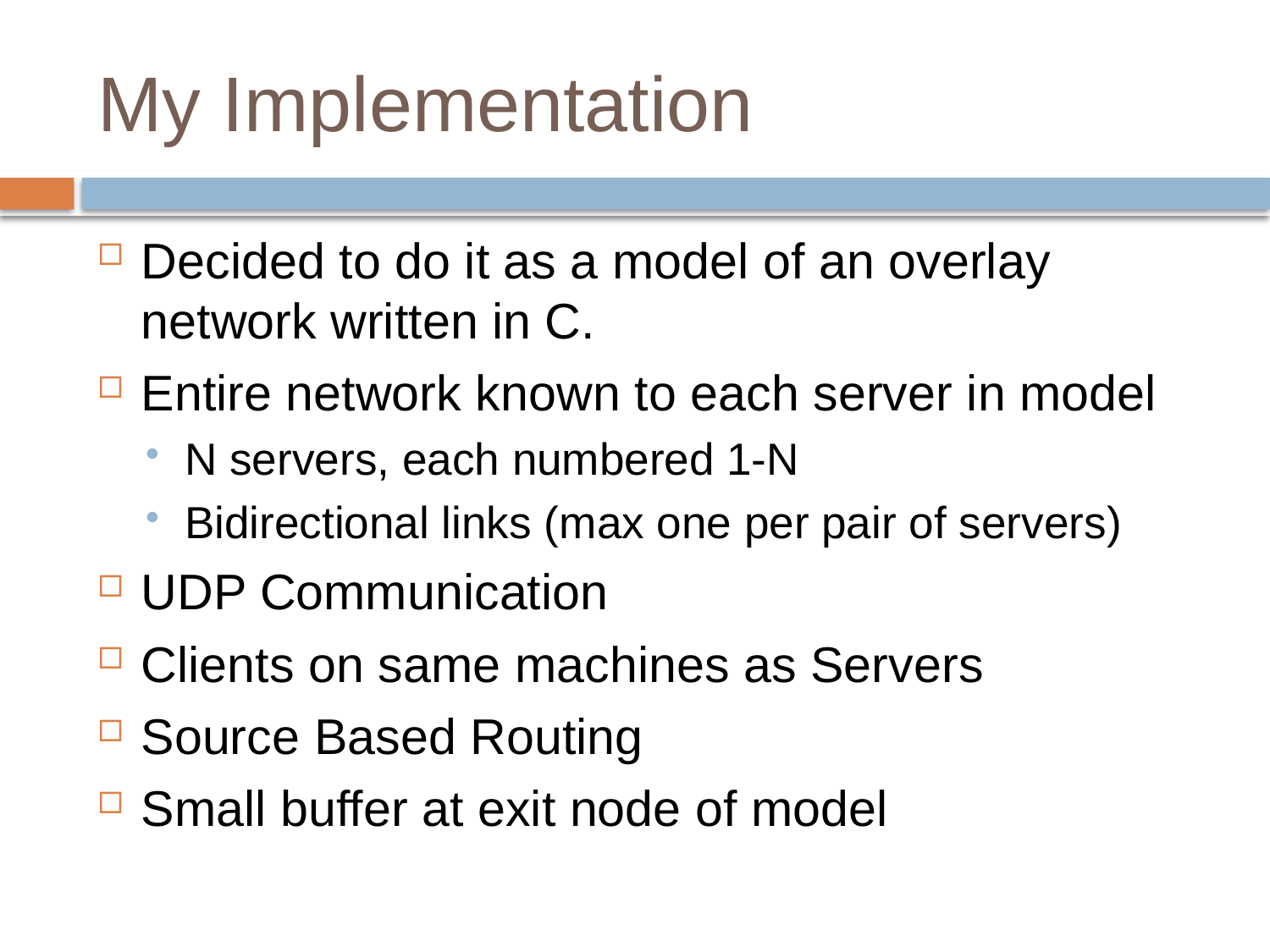

# My Implementation
Decided to do it as a model of an overlay network written in C.
Entire network known to each server in model
N servers, each numbered 1-N
Bidirectional links (max one per pair of servers)
UDP Communication
Clients on same machines as Servers
Source Based Routing
Small buffer at exit node of model